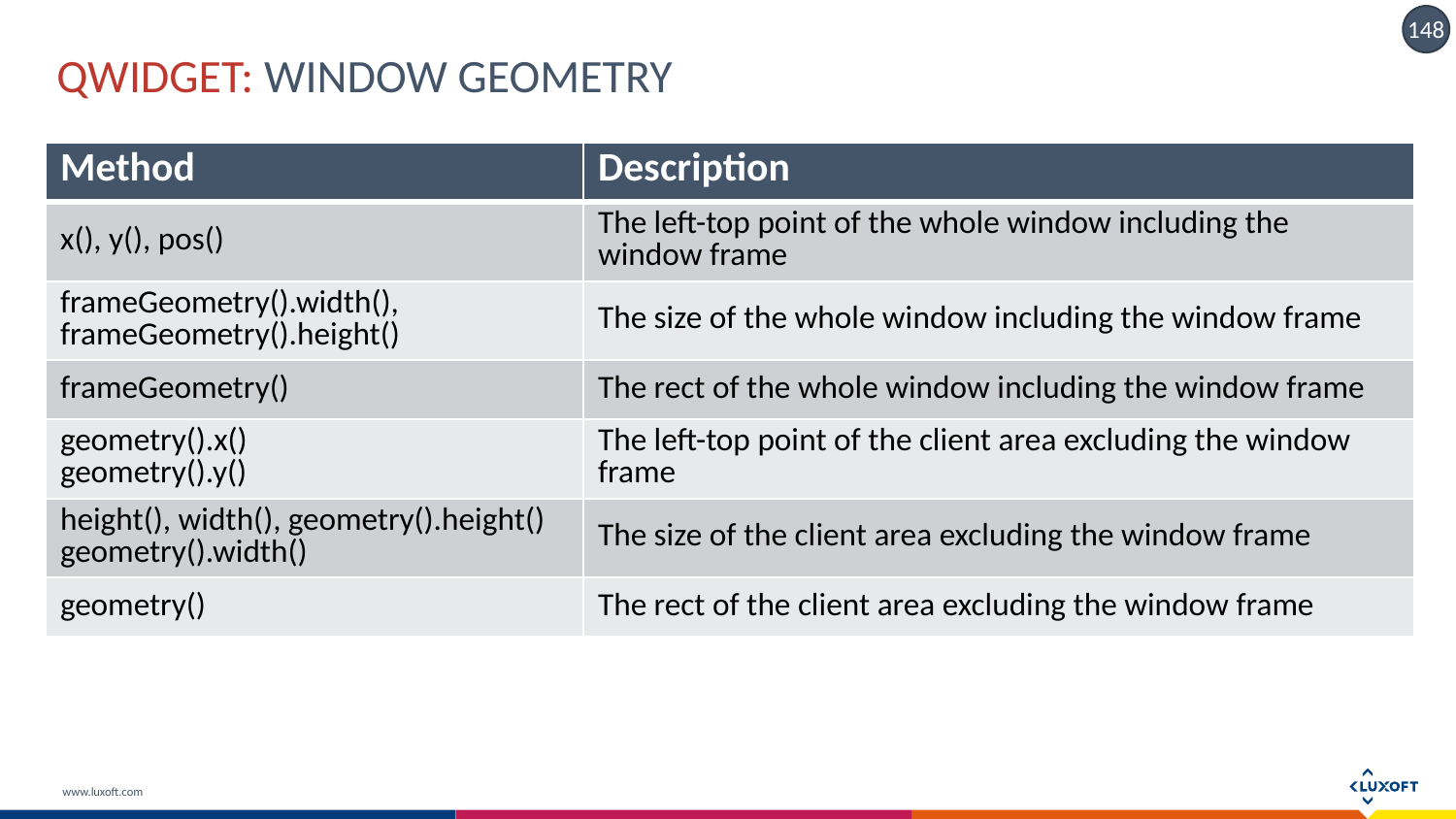

# QWIDGET: WINDOW GEOMETRY
| Method | Description |
| --- | --- |
| x(), y(), pos() | The left-top point of the whole window including the window frame |
| frameGeometry().width(), frameGeometry().height() | The size of the whole window including the window frame |
| frameGeometry() | The rect of the whole window including the window frame |
| geometry().x() geometry().y() | The left-top point of the client area excluding the window frame |
| height(), width(), geometry().height() geometry().width() | The size of the client area excluding the window frame |
| geometry() | The rect of the client area excluding the window frame |